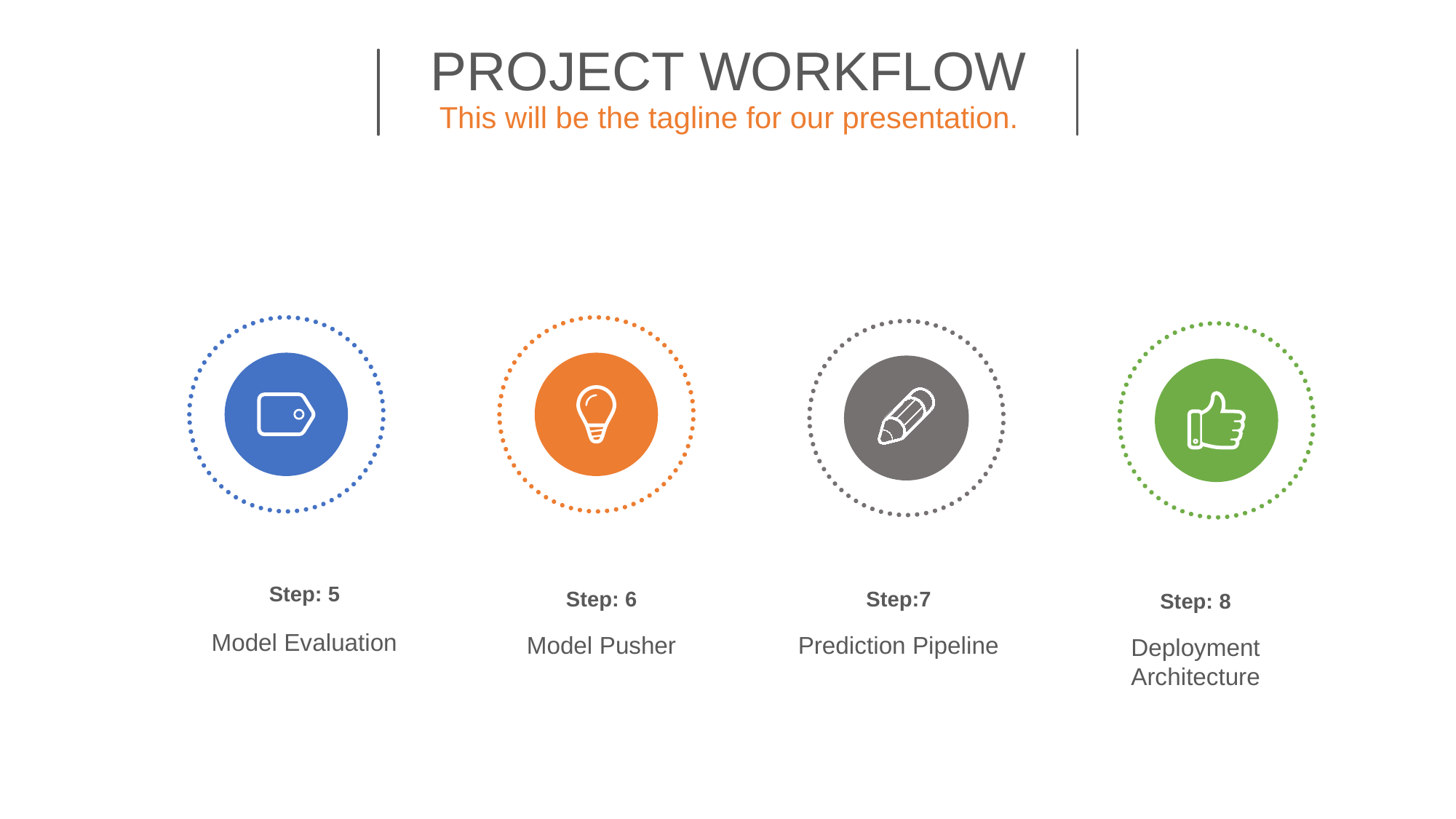

PROJECT WORKFLOW
This will be the tagline for our presentation.

Step: 5
Model Evaluation
Step: 6
Model Pusher
Step:7
Prediction Pipeline
Step: 8
Deployment Architecture